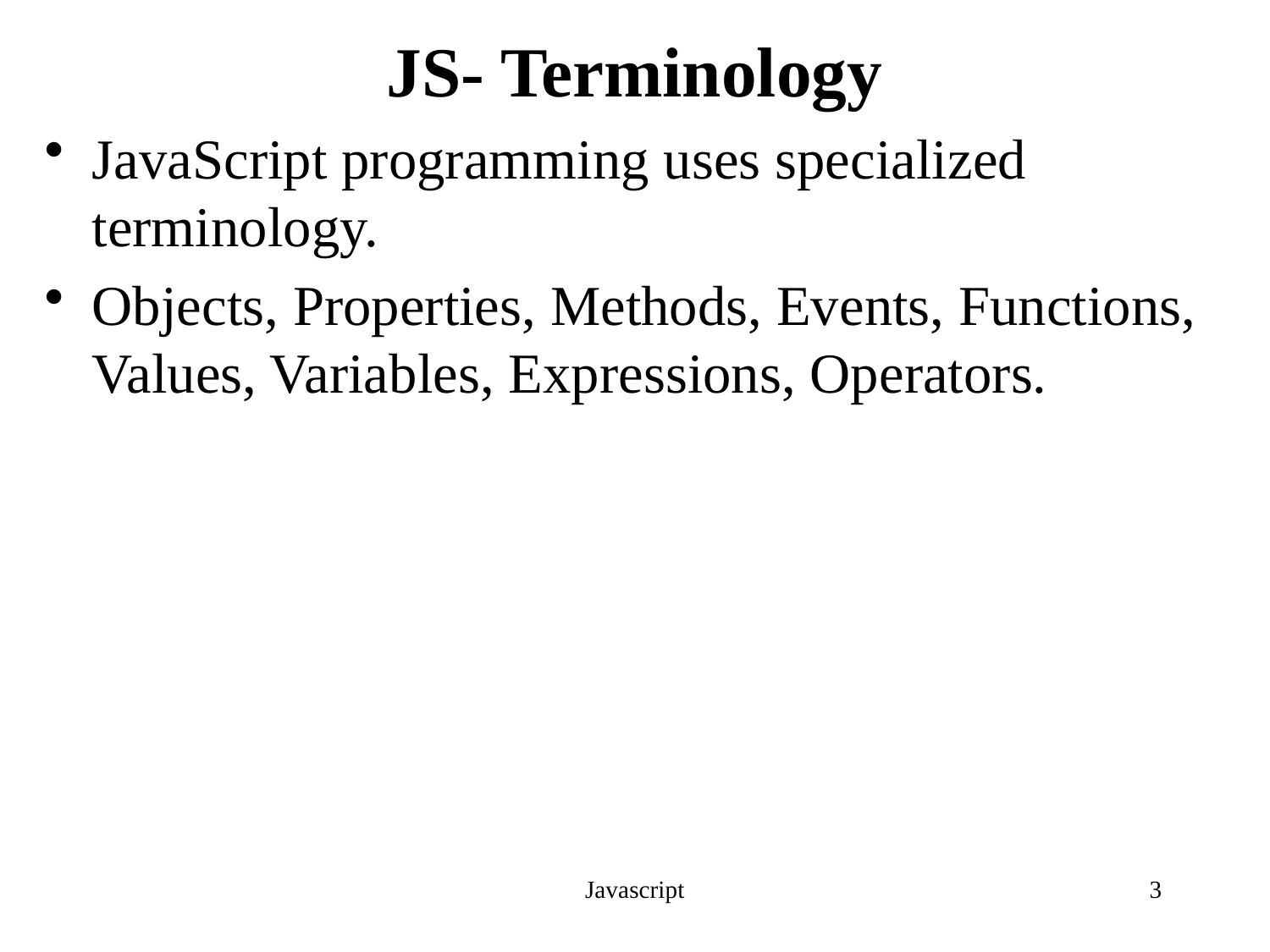

# JS- Terminology
JavaScript programming uses specialized terminology.
Objects, Properties, Methods, Events, Functions, Values, Variables, Expressions, Operators.
Javascript
3